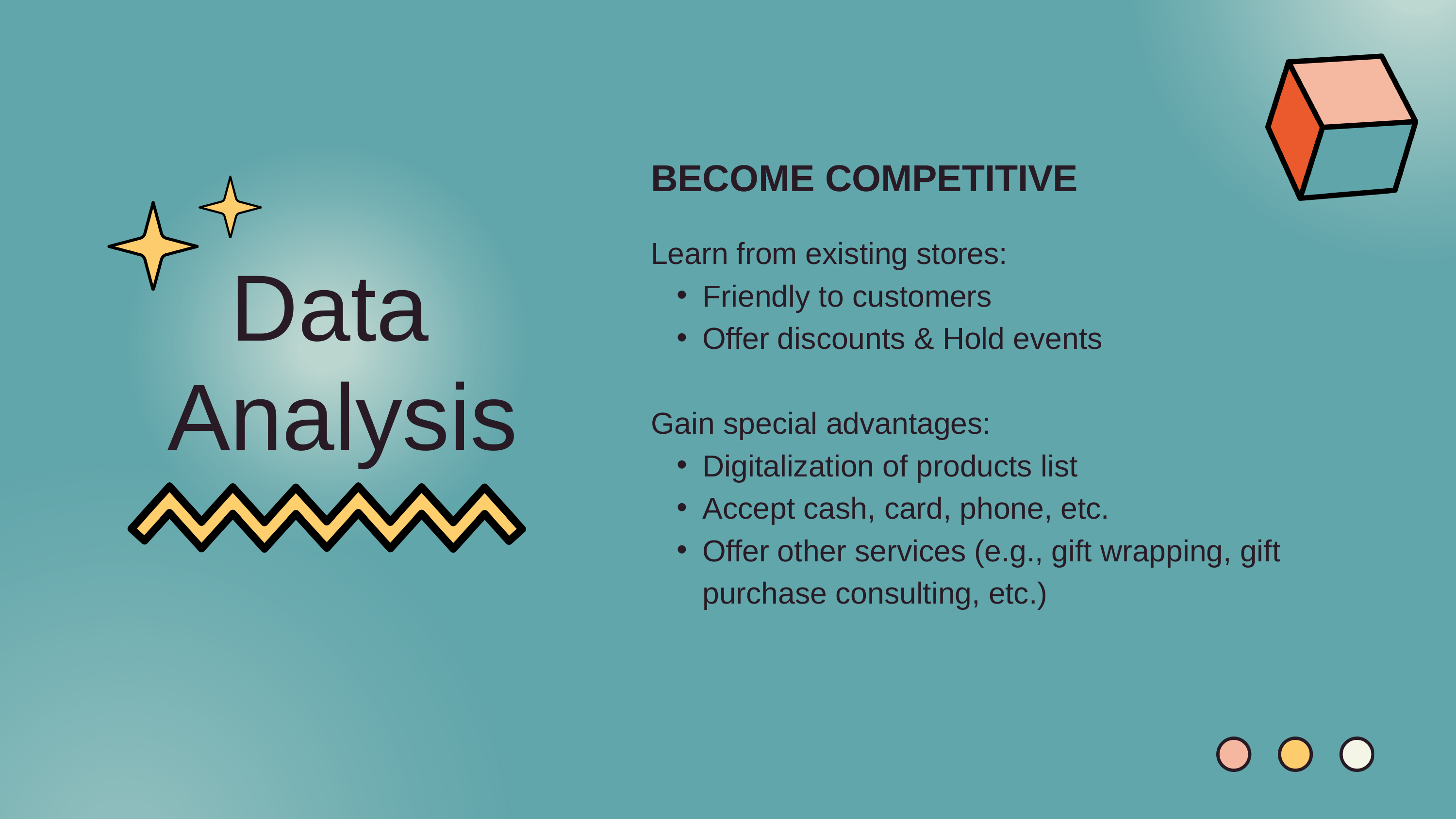

BECOME COMPETITIVE

Learn from existing stores:
Friendly to customers
Offer discounts & Hold events

Gain special advantages:
Digitalization of products list
Accept cash, card, phone, etc.
Offer other services (e.g., gift wrapping, gift purchase consulting, etc.)
Data
Analysis